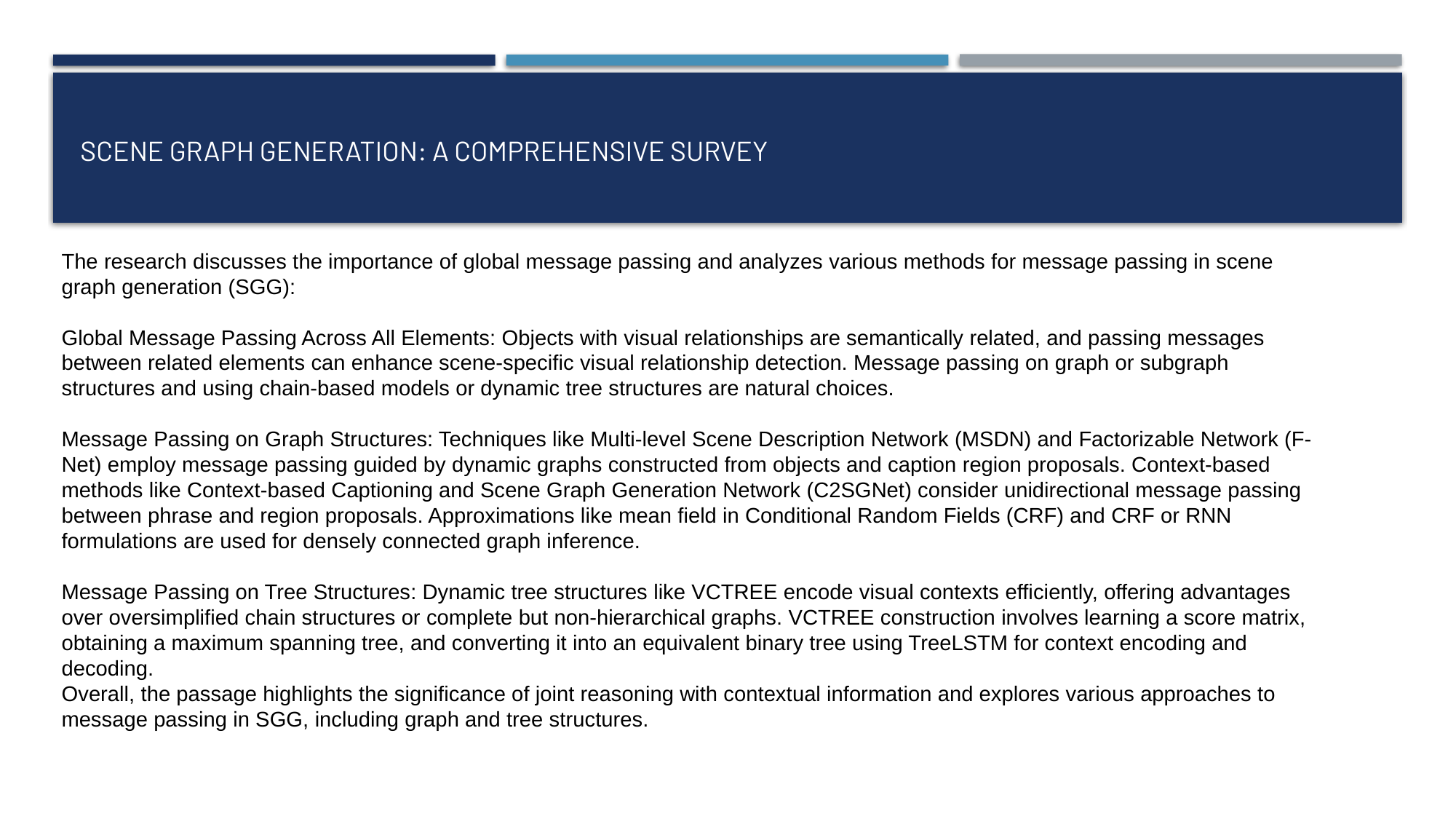

# Scene Graph Generation: A comprehensive survey
The research discusses the importance of global message passing and analyzes various methods for message passing in scene graph generation (SGG):

Global Message Passing Across All Elements: Objects with visual relationships are semantically related, and passing messages between related elements can enhance scene-specific visual relationship detection. Message passing on graph or subgraph structures and using chain-based models or dynamic tree structures are natural choices.

Message Passing on Graph Structures: Techniques like Multi-level Scene Description Network (MSDN) and Factorizable Network (F-Net) employ message passing guided by dynamic graphs constructed from objects and caption region proposals. Context-based methods like Context-based Captioning and Scene Graph Generation Network (C2SGNet) consider unidirectional message passing between phrase and region proposals. Approximations like mean field in Conditional Random Fields (CRF) and CRF or RNN formulations are used for densely connected graph inference.

Message Passing on Tree Structures: Dynamic tree structures like VCTREE encode visual contexts efficiently, offering advantages over oversimplified chain structures or complete but non-hierarchical graphs. VCTREE construction involves learning a score matrix, obtaining a maximum spanning tree, and converting it into an equivalent binary tree using TreeLSTM for context encoding and decoding.
Overall, the passage highlights the significance of joint reasoning with contextual information and explores various approaches to message passing in SGG, including graph and tree structures.